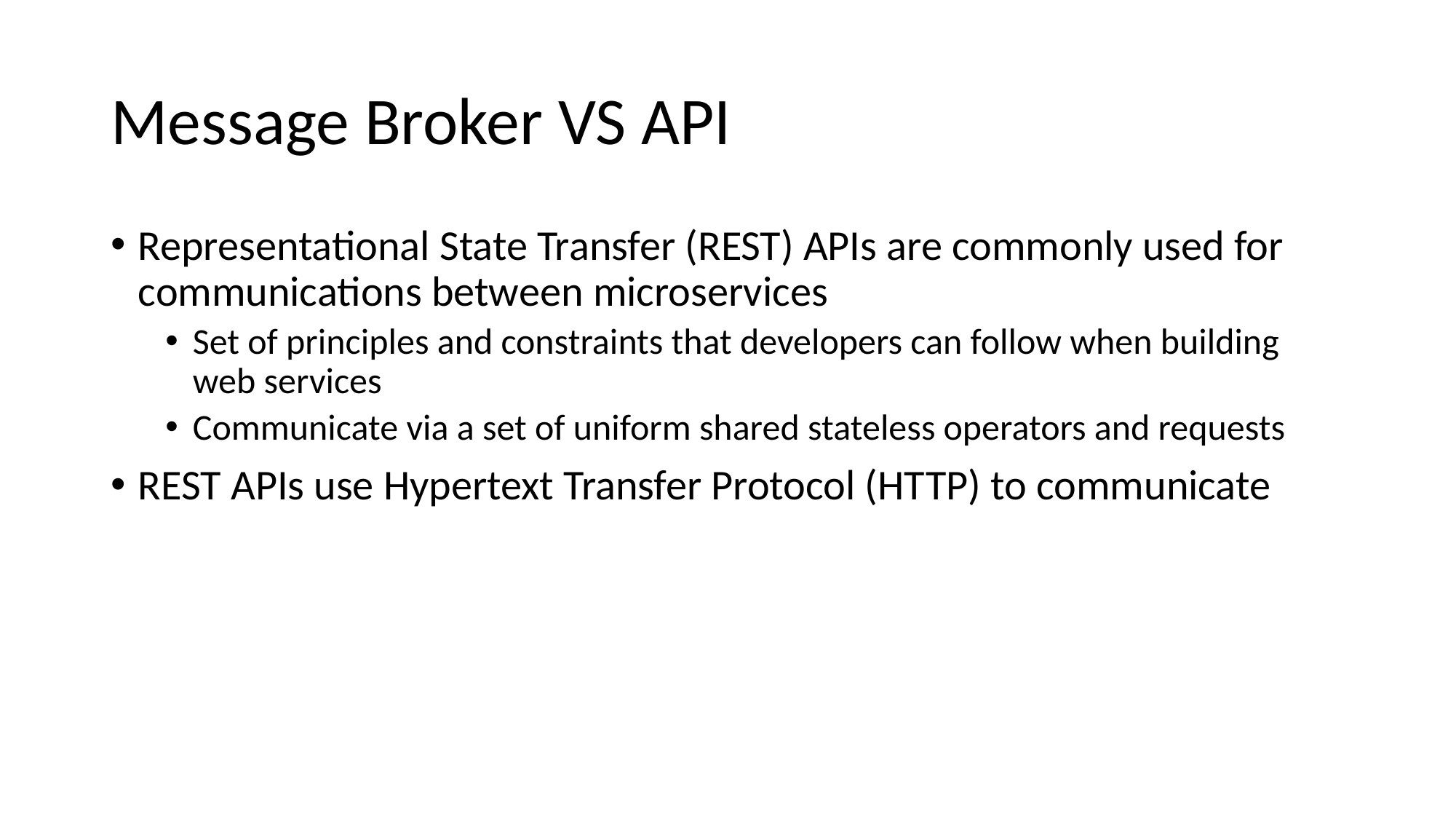

# Message Broker VS API
Representational State Transfer (REST) APIs are commonly used for communications between microservices
Set of principles and constraints that developers can follow when building web services
Communicate via a set of uniform shared stateless operators and requests
REST APIs use Hypertext Transfer Protocol (HTTP) to communicate